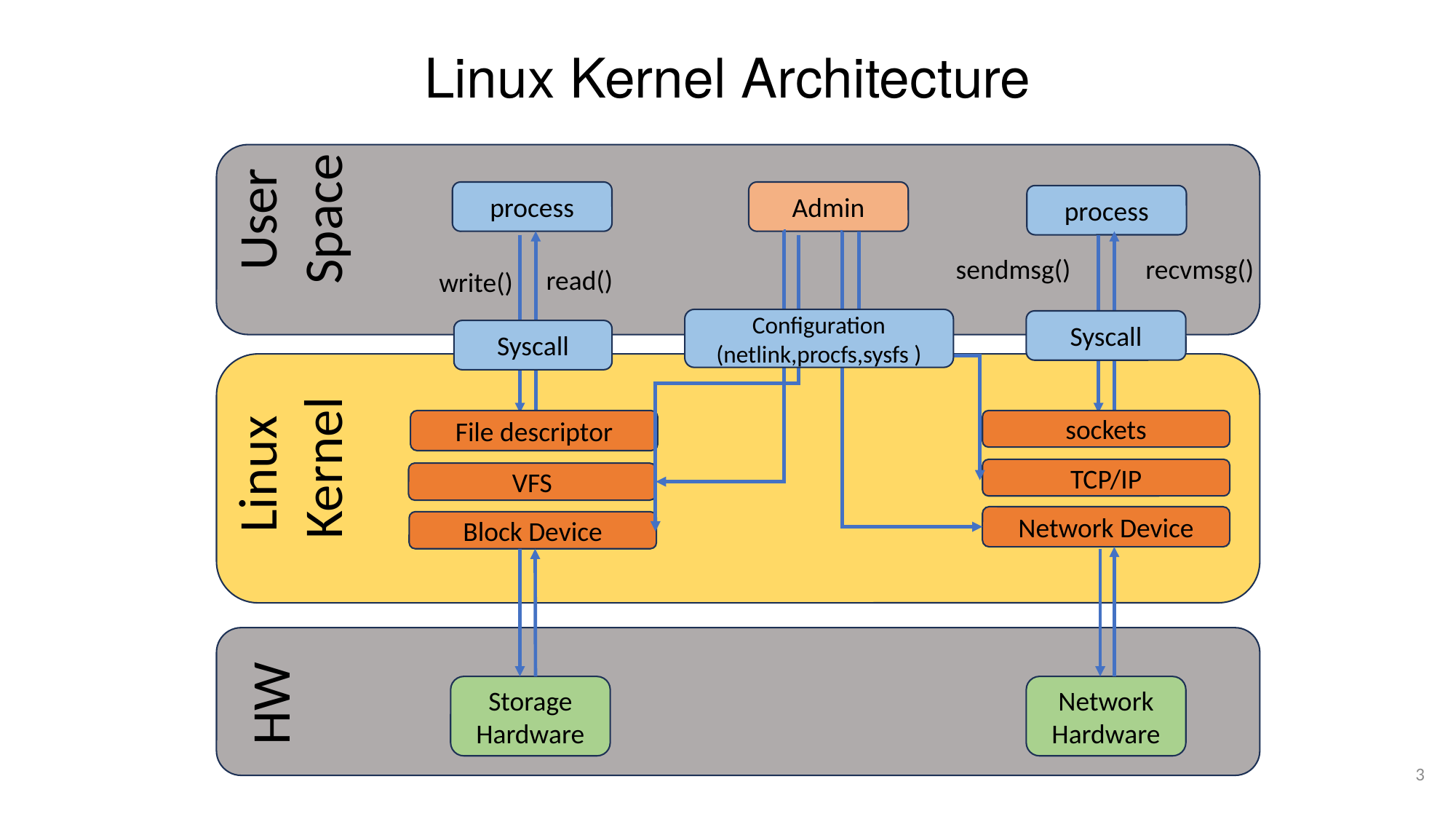

# Linux Kernel Architecture

User
Space
Admin
process
process
sendmsg()
recvmsg()
read()
write()
Configuration
(netlink,procfs,sysfs )
Syscall
Syscall

Linux
Kernel
File descriptor
sockets
TCP/IP
VFS
Network Device
Block Device

HW
Storage Hardware
Network Hardware
3